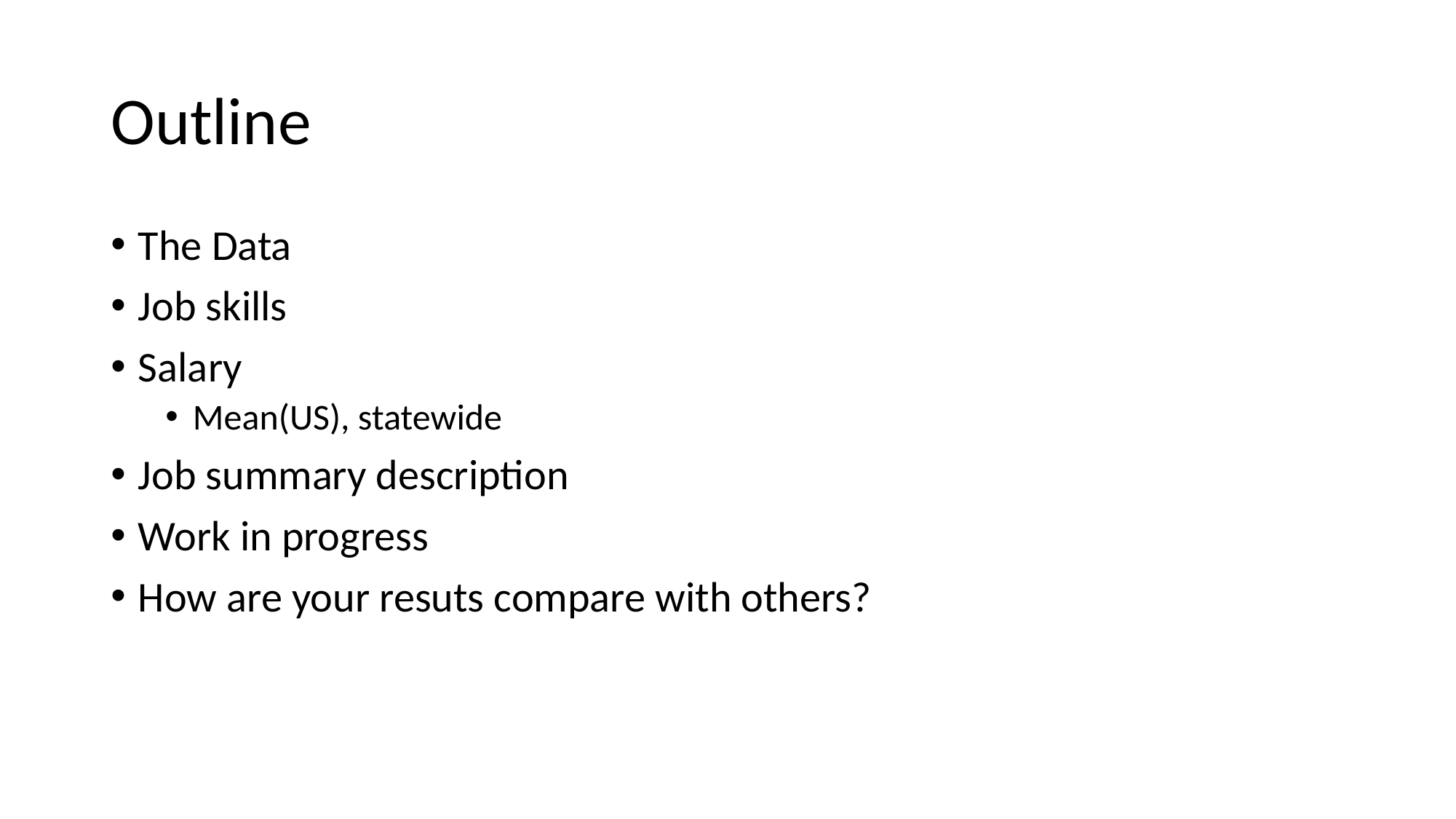

# Outline
The Data
Job skills
Salary
Mean(US), statewide
Job summary description
Work in progress
How are your resuts compare with others?